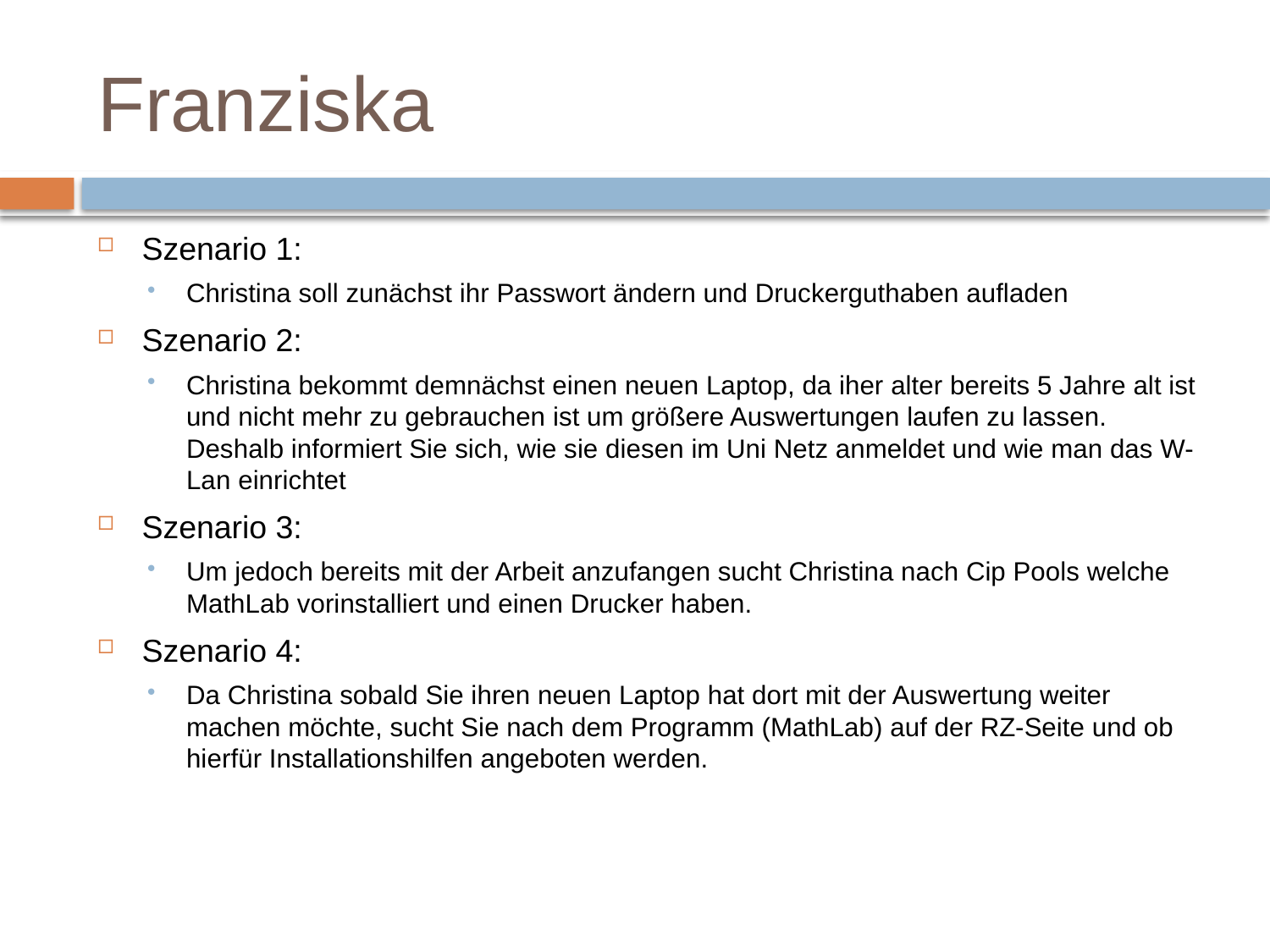

# Franziska
Szenario 1:
Christina soll zunächst ihr Passwort ändern und Druckerguthaben aufladen
Szenario 2:
Christina bekommt demnächst einen neuen Laptop, da iher alter bereits 5 Jahre alt ist und nicht mehr zu gebrauchen ist um größere Auswertungen laufen zu lassen. Deshalb informiert Sie sich, wie sie diesen im Uni Netz anmeldet und wie man das W-Lan einrichtet
Szenario 3:
Um jedoch bereits mit der Arbeit anzufangen sucht Christina nach Cip Pools welche MathLab vorinstalliert und einen Drucker haben.
Szenario 4:
Da Christina sobald Sie ihren neuen Laptop hat dort mit der Auswertung weiter machen möchte, sucht Sie nach dem Programm (MathLab) auf der RZ-Seite und ob hierfür Installationshilfen angeboten werden.